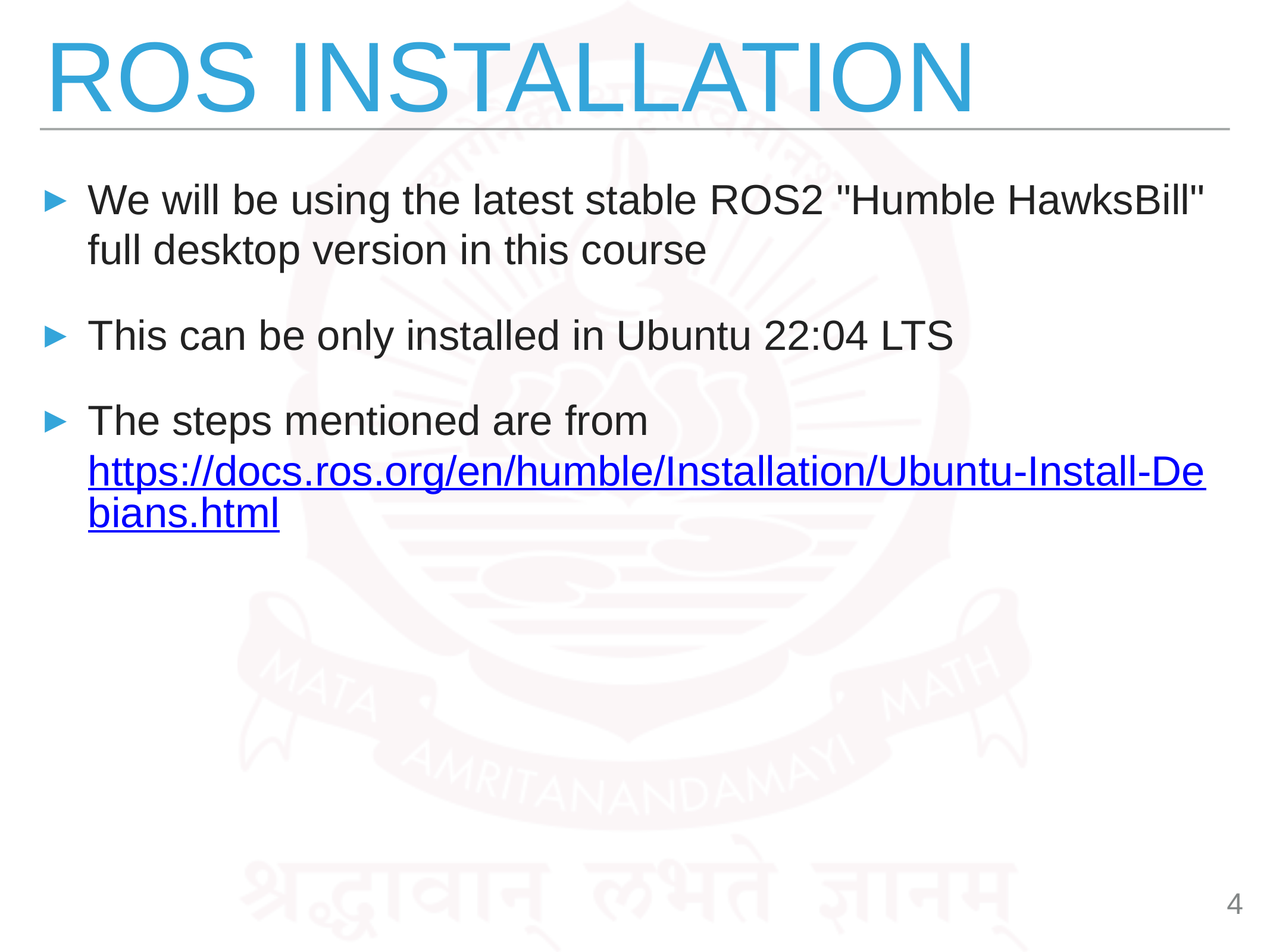

# ROS Installation
We will be using the latest stable ROS2 "Humble HawksBill" full desktop version in this course
This can be only installed in Ubuntu 22:04 LTS
The steps mentioned are from https://docs.ros.org/en/humble/Installation/Ubuntu-Install-Debians.html
4